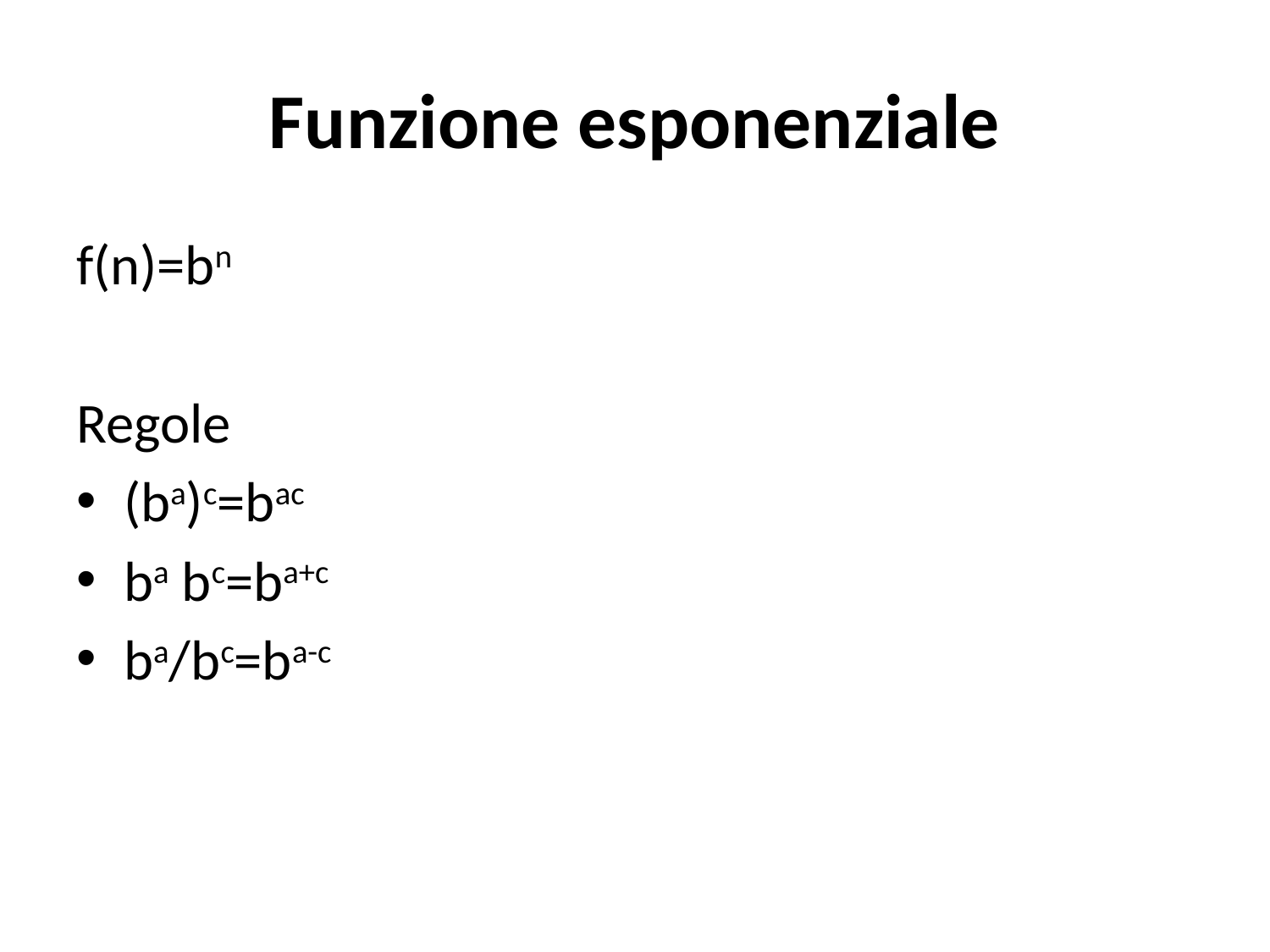

# Funzione esponenziale
f(n)=bn

Regole
(ba)c=bac
ba bc=ba+c
ba/bc=ba-c